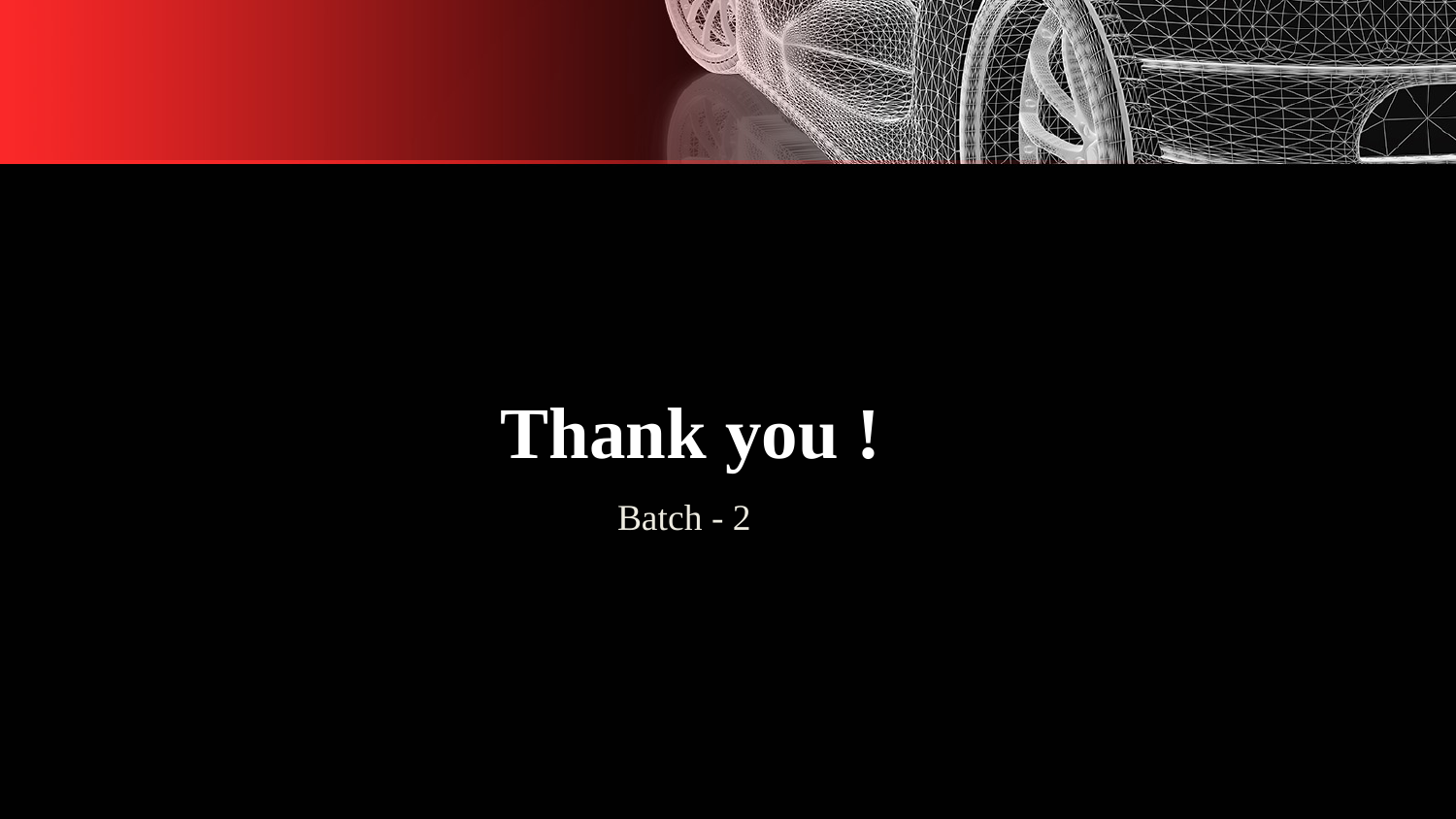

# Thank you !
Batch - 2